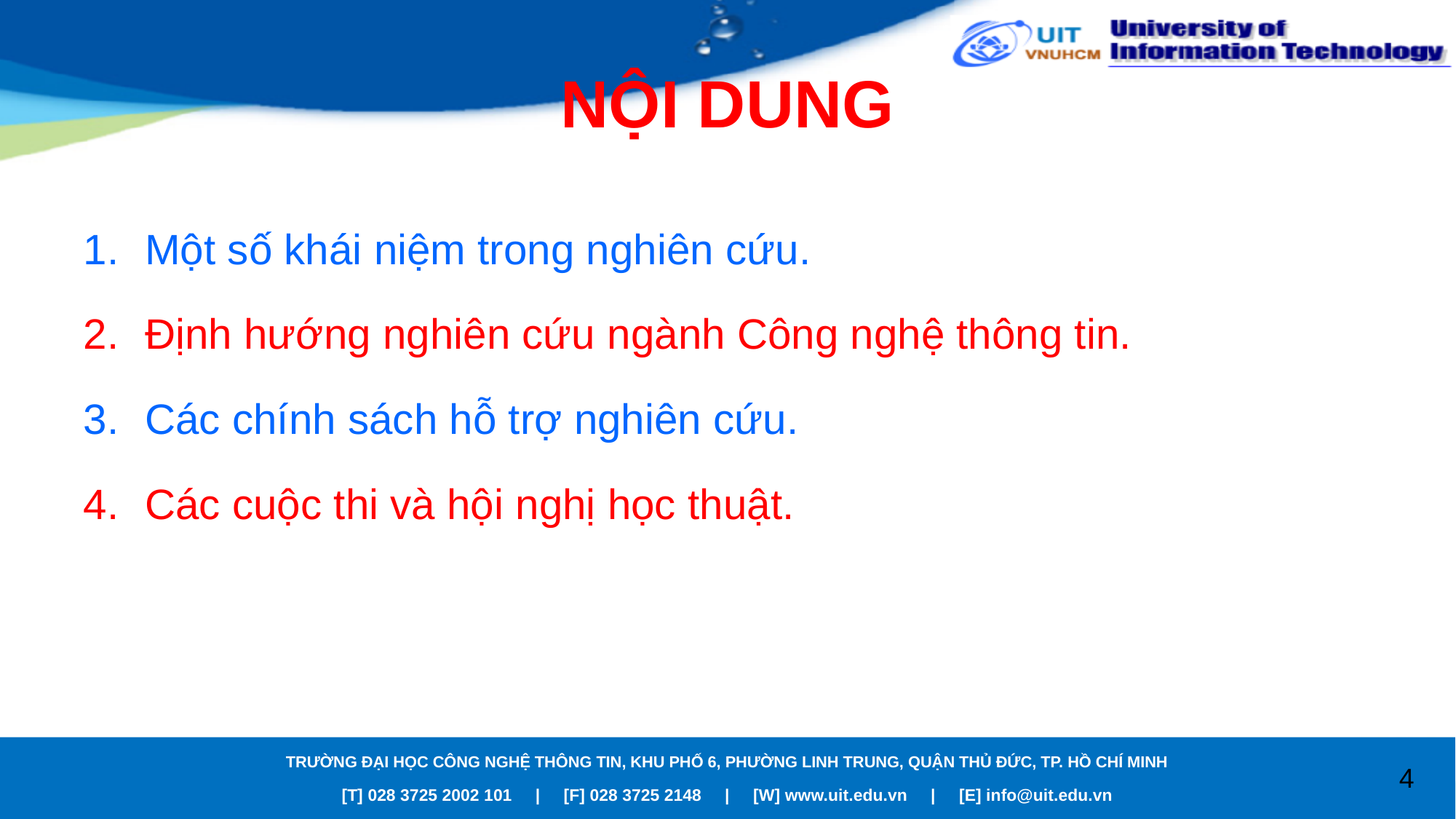

# NỘI DUNG
Một số khái niệm trong nghiên cứu.
Định hướng nghiên cứu ngành Công nghệ thông tin.
Các chính sách hỗ trợ nghiên cứu.
Các cuộc thi và hội nghị học thuật.